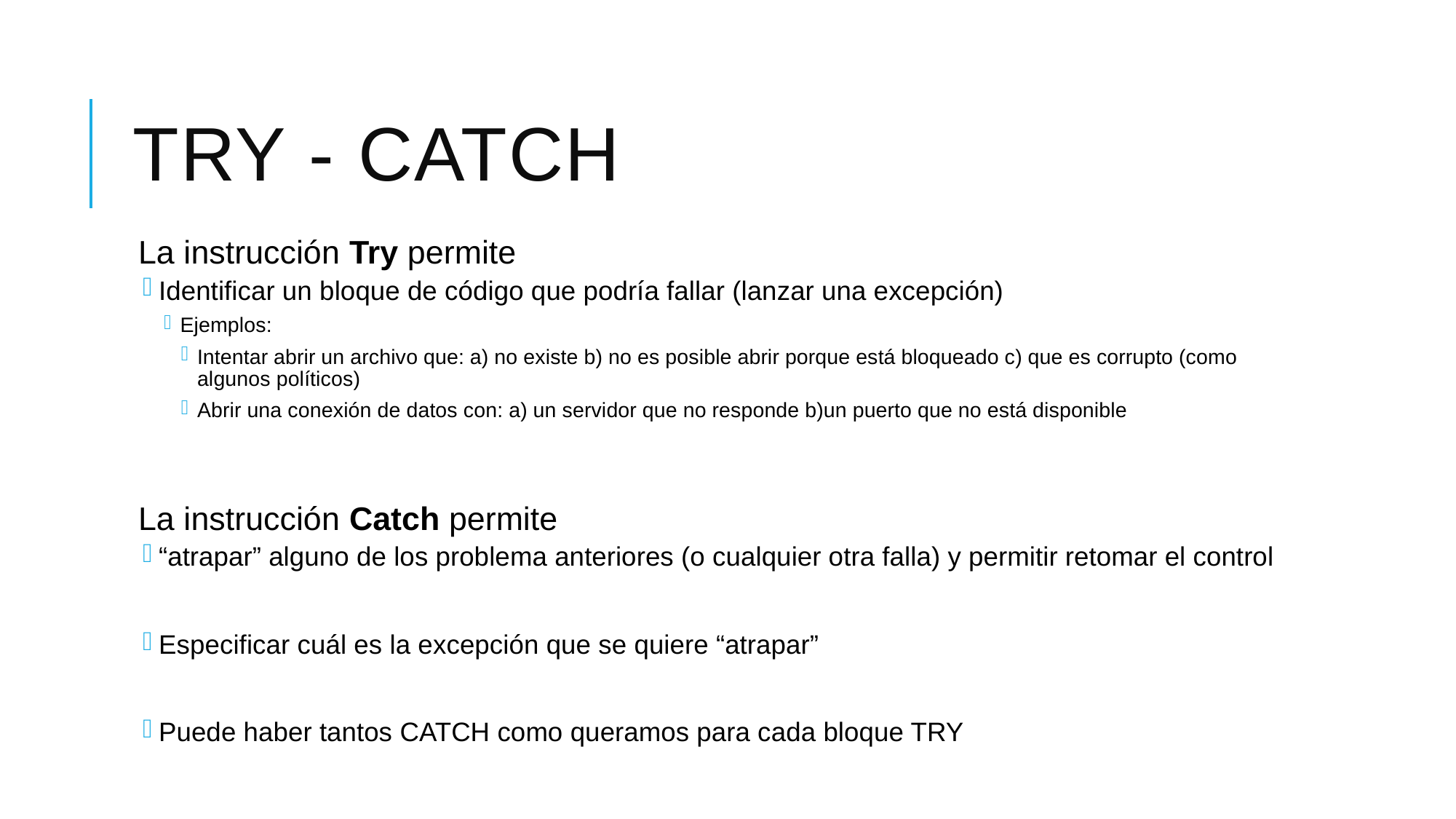

# TRY - Catch
La instrucción Try permite
Identificar un bloque de código que podría fallar (lanzar una excepción)
Ejemplos:
Intentar abrir un archivo que: a) no existe b) no es posible abrir porque está bloqueado c) que es corrupto (como algunos políticos)
Abrir una conexión de datos con: a) un servidor que no responde b)un puerto que no está disponible

La instrucción Catch permite
“atrapar” alguno de los problema anteriores (o cualquier otra falla) y permitir retomar el control

Especificar cuál es la excepción que se quiere “atrapar”

Puede haber tantos CATCH como queramos para cada bloque TRY